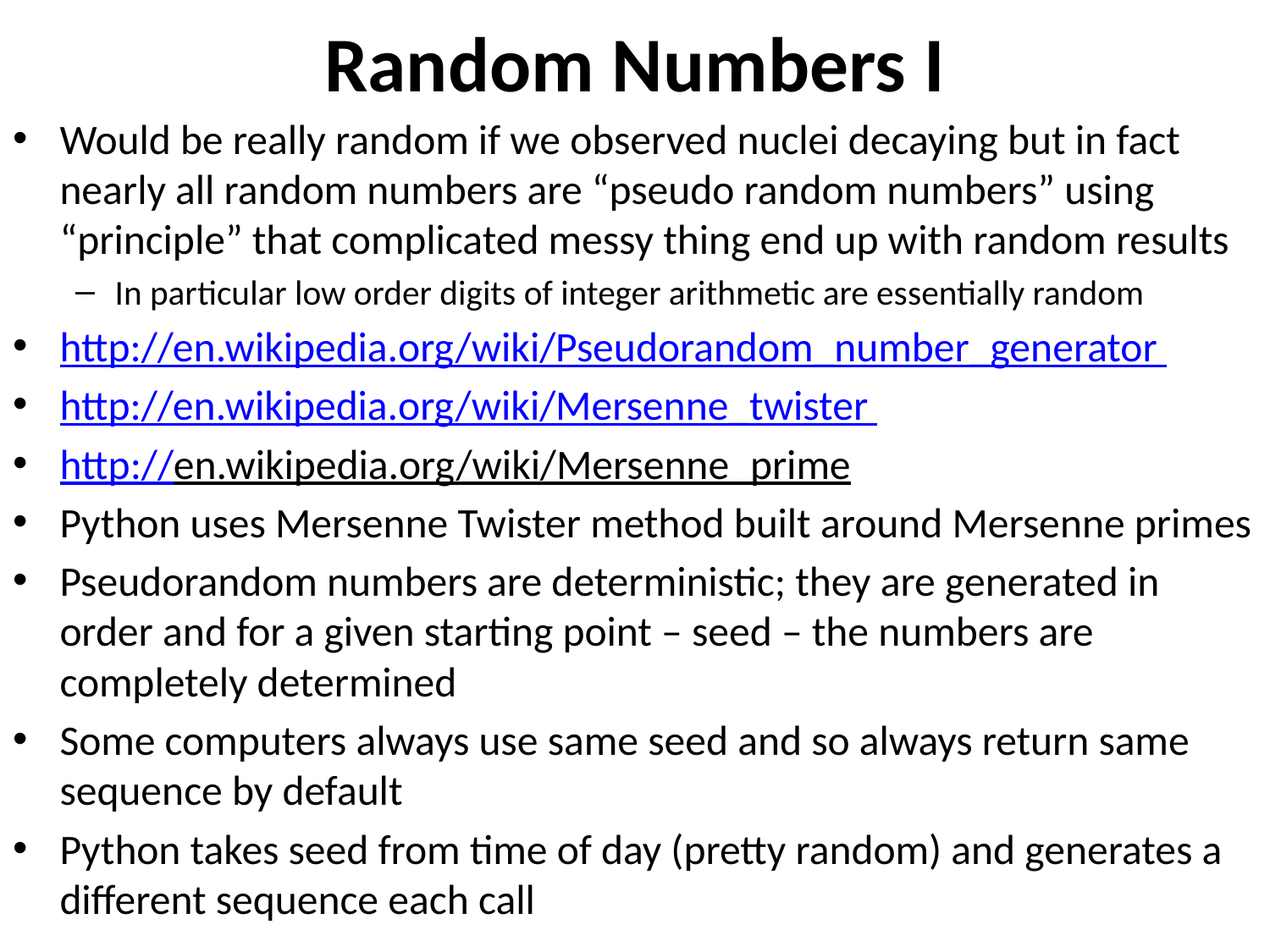

# Random Numbers I
Would be really random if we observed nuclei decaying but in fact nearly all random numbers are “pseudo random numbers” using “principle” that complicated messy thing end up with random results
In particular low order digits of integer arithmetic are essentially random
http://en.wikipedia.org/wiki/Pseudorandom_number_generator
http://en.wikipedia.org/wiki/Mersenne_twister
http://en.wikipedia.org/wiki/Mersenne_prime
Python uses Mersenne Twister method built around Mersenne primes
Pseudorandom numbers are deterministic; they are generated in  order and for a given starting point – seed – the numbers are completely determined
Some computers always use same seed and so always return same sequence by default
Python takes seed from time of day (pretty random) and generates a different sequence each call